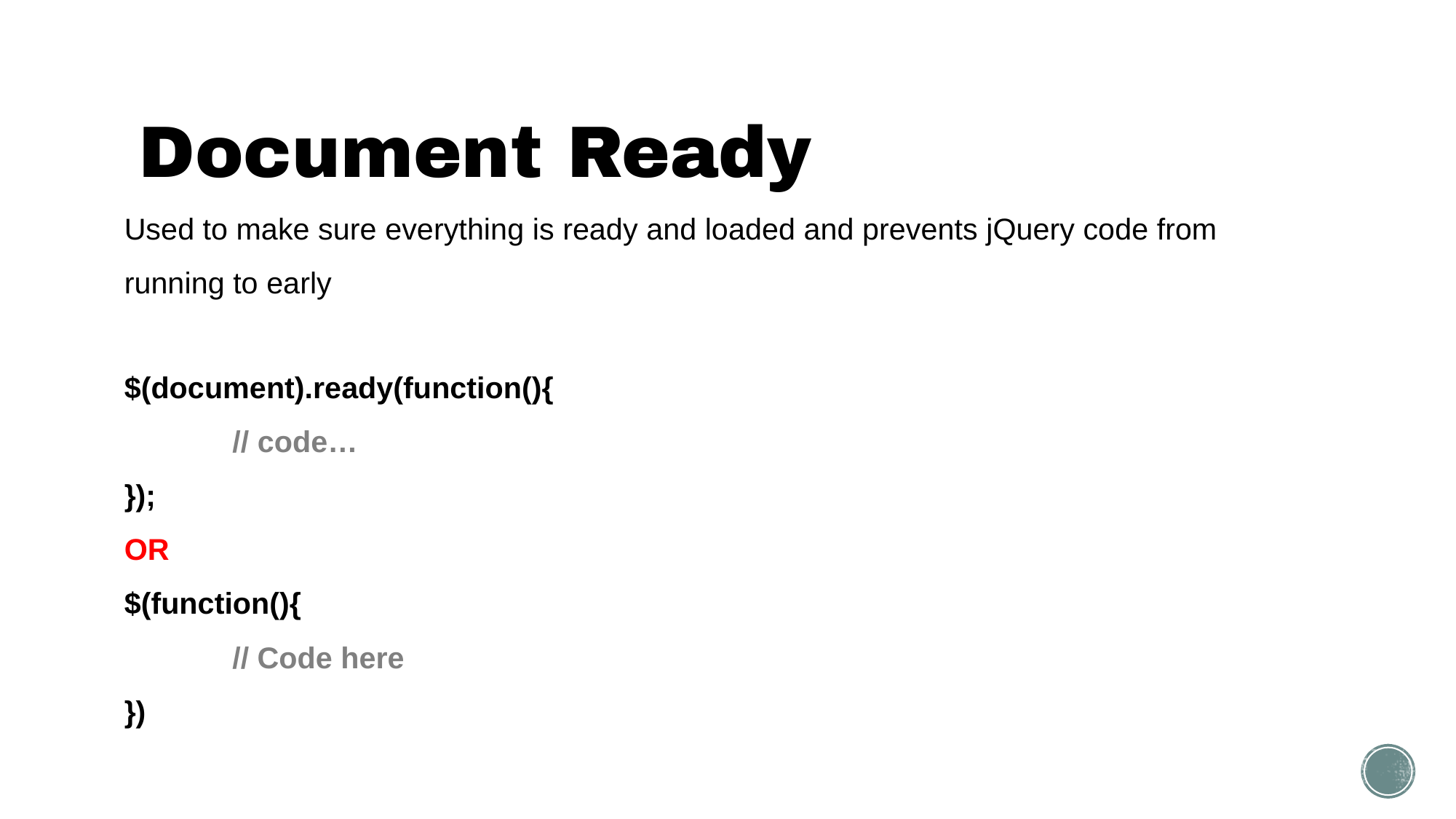

# Document Ready
Used to make sure everything is ready and loaded and prevents jQuery code from running to early

$(document).ready(function(){
	// code…
});
OR
$(function(){
	// Code here
})